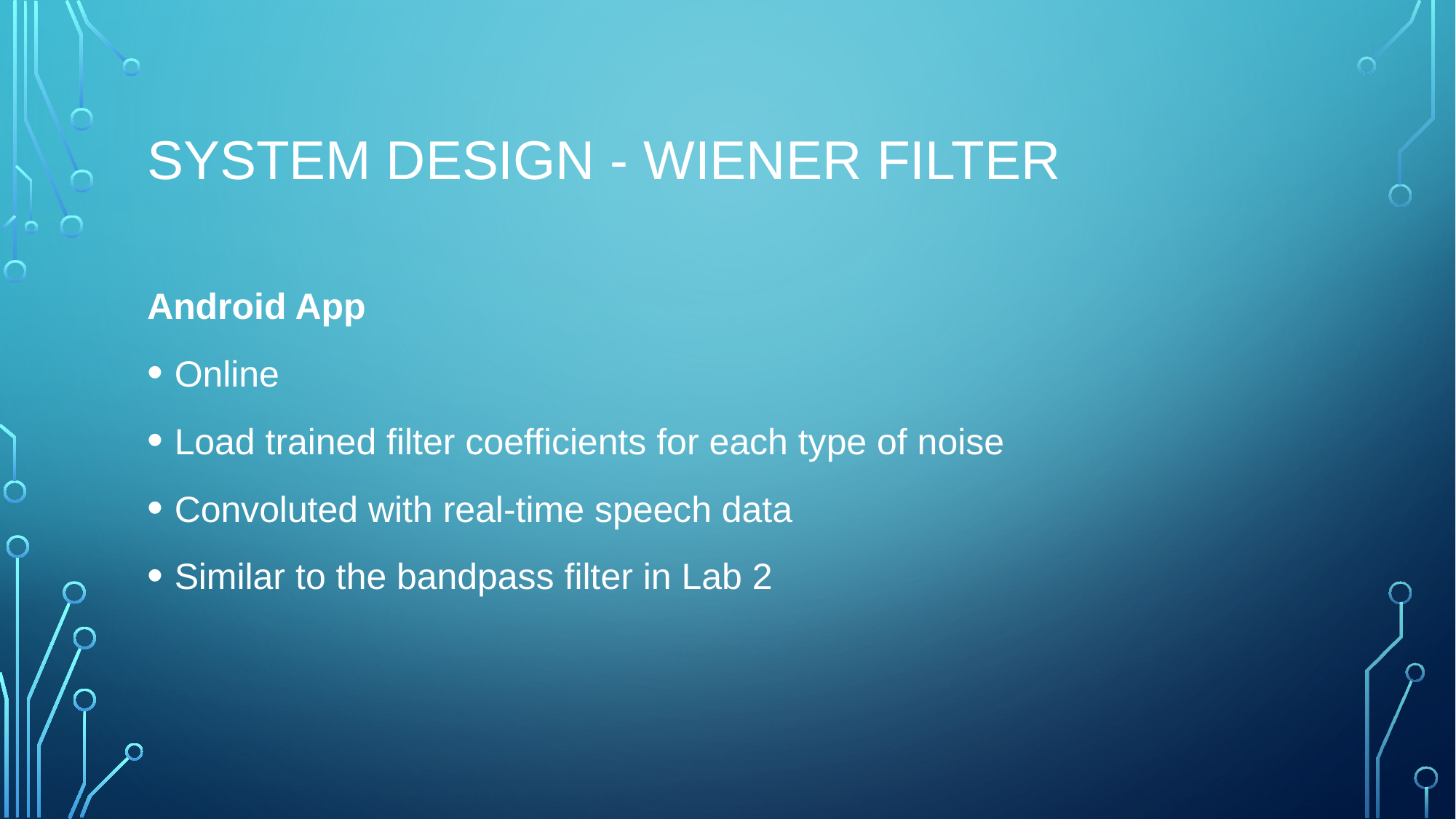

# System Design - Wiener Filter
Android App
Online
Load trained filter coefficients for each type of noise
Convoluted with real-time speech data
Similar to the bandpass filter in Lab 2